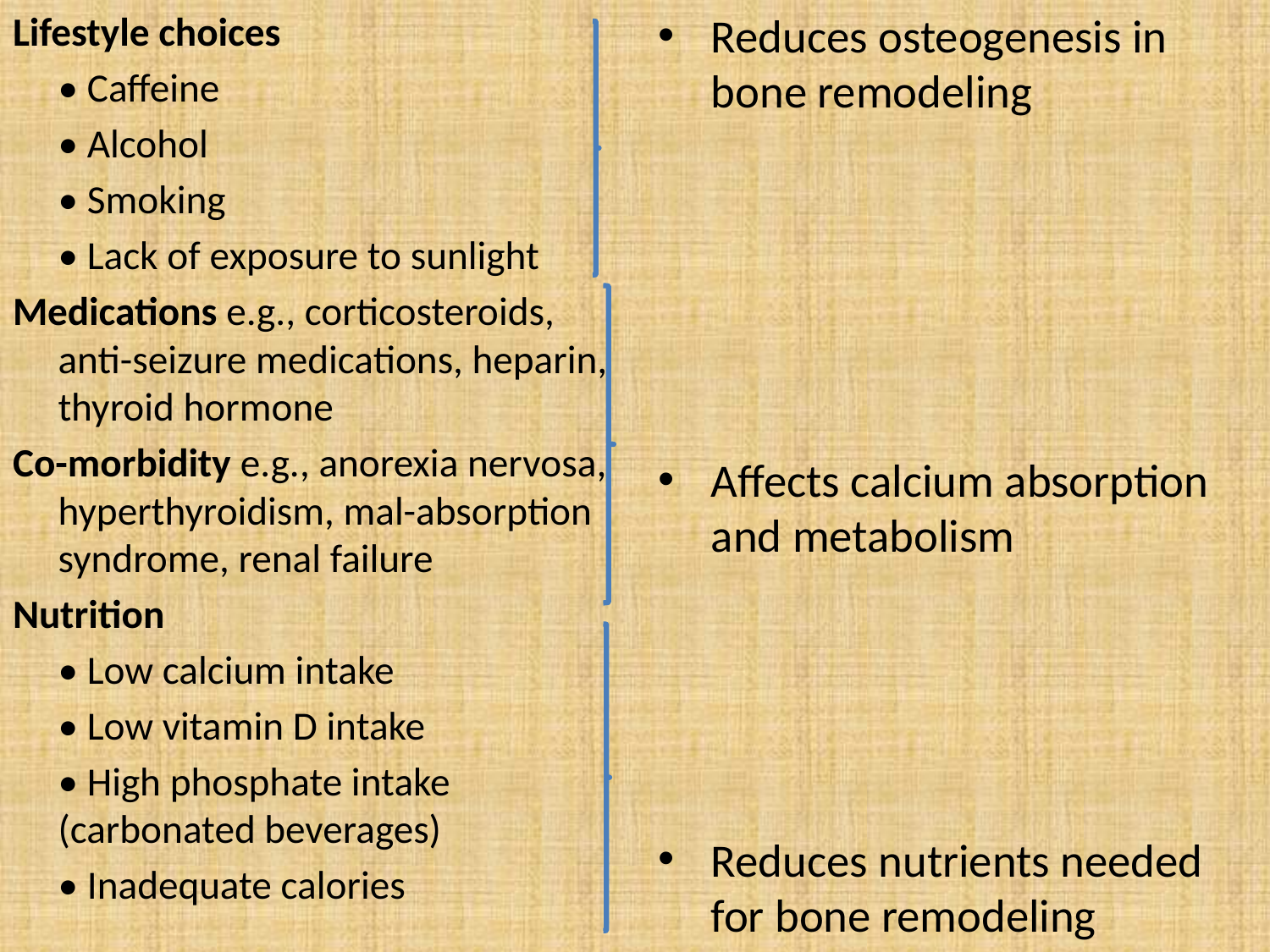

Lifestyle choices
	• Caffeine
	• Alcohol
	• Smoking
	• Lack of exposure to sunlight
Medications e.g., corticosteroids, anti-seizure medications, heparin, thyroid hormone
Co-morbidity e.g., anorexia nervosa, hyperthyroidism, mal-absorption syndrome, renal failure
Nutrition
	• Low calcium intake
	• Low vitamin D intake
	• High phosphate intake (carbonated beverages)
	• Inadequate calories
#
Reduces osteogenesis in bone remodeling

Affects calcium absorption and metabolism

Reduces nutrients needed for bone remodeling